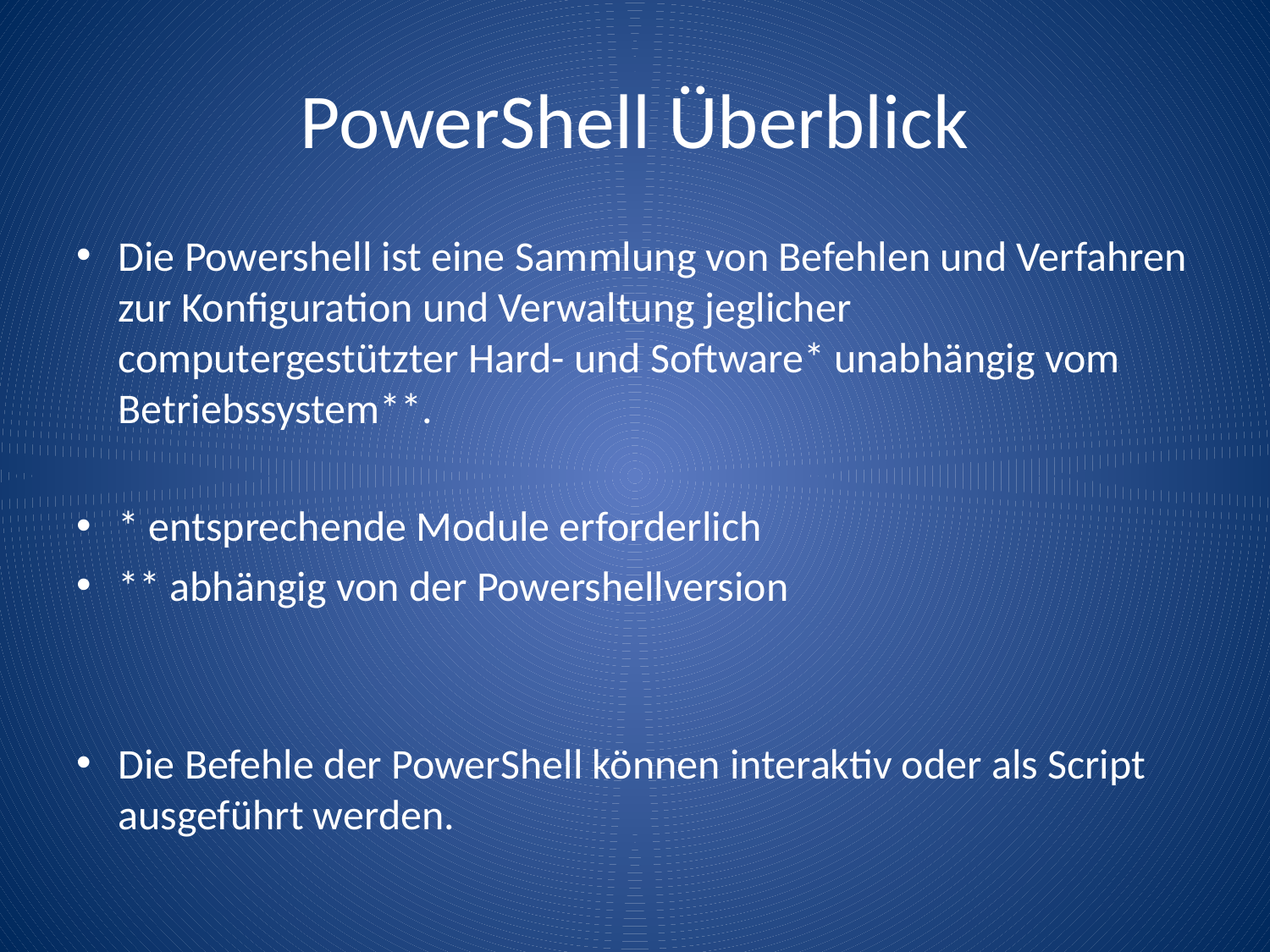

# PowerShell Überblick
Die Powershell ist eine Sammlung von Befehlen und Verfahren zur Konfiguration und Verwaltung jeglicher computergestützter Hard- und Software* unabhängig vom Betriebssystem**.

* entsprechende Module erforderlich
** abhängig von der Powershellversion

Die Befehle der PowerShell können interaktiv oder als Script ausgeführt werden.